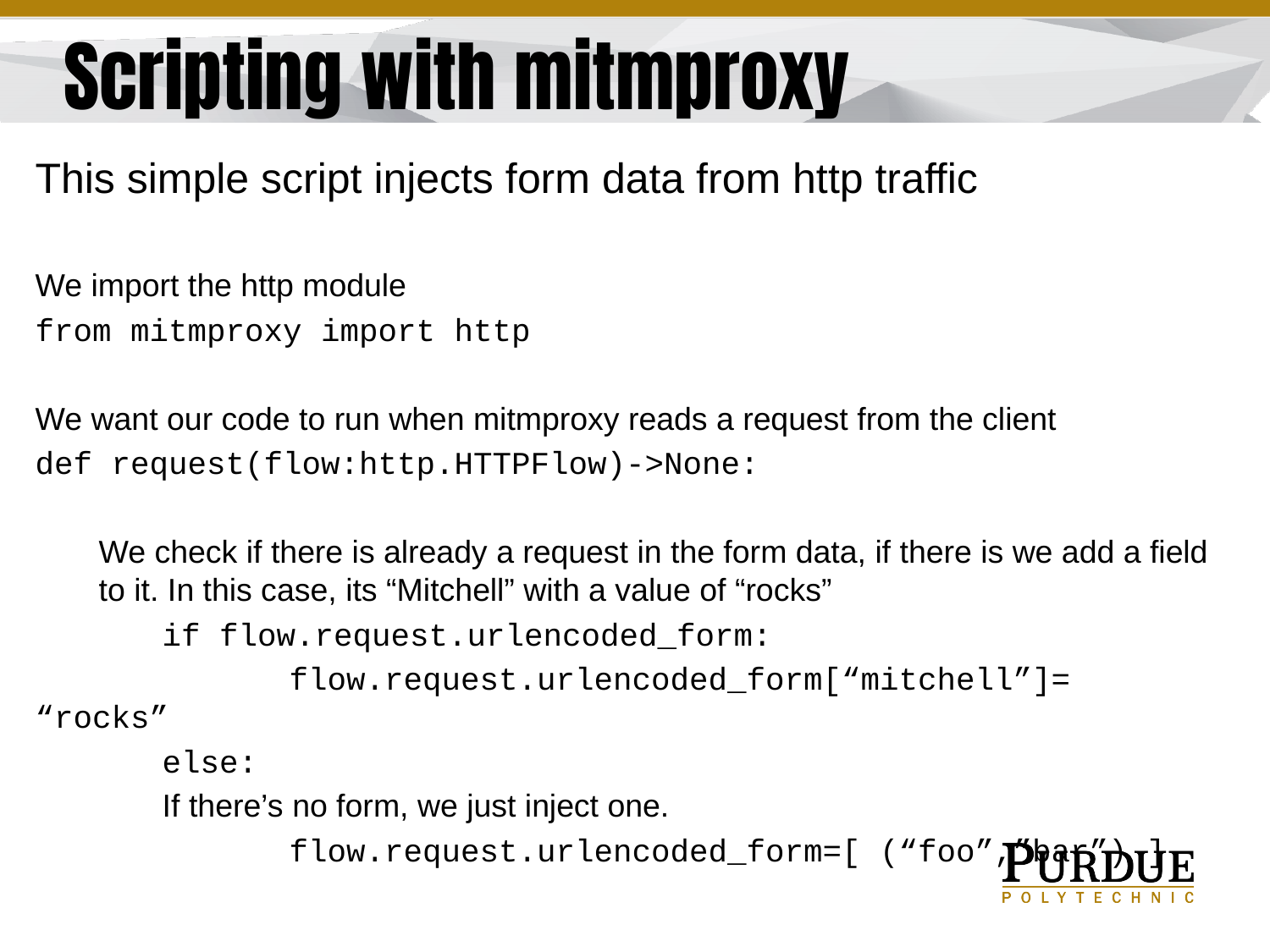

Scripting with mitmproxy
This simple script injects form data from http traffic

We import the http module
from mitmproxy import http

We want our code to run when mitmproxy reads a request from the client
def request(flow:http.HTTPFlow)->None:

We check if there is already a request in the form data, if there is we add a field to it. In this case, its “Mitchell” with a value of “rocks”
	if flow.request.urlencoded_form:
		flow.request.urlencoded_form[“mitchell”]= “rocks”
	else:
	If there’s no form, we just inject one.
		flow.request.urlencoded_form=[ (“foo”,”bar”) ]